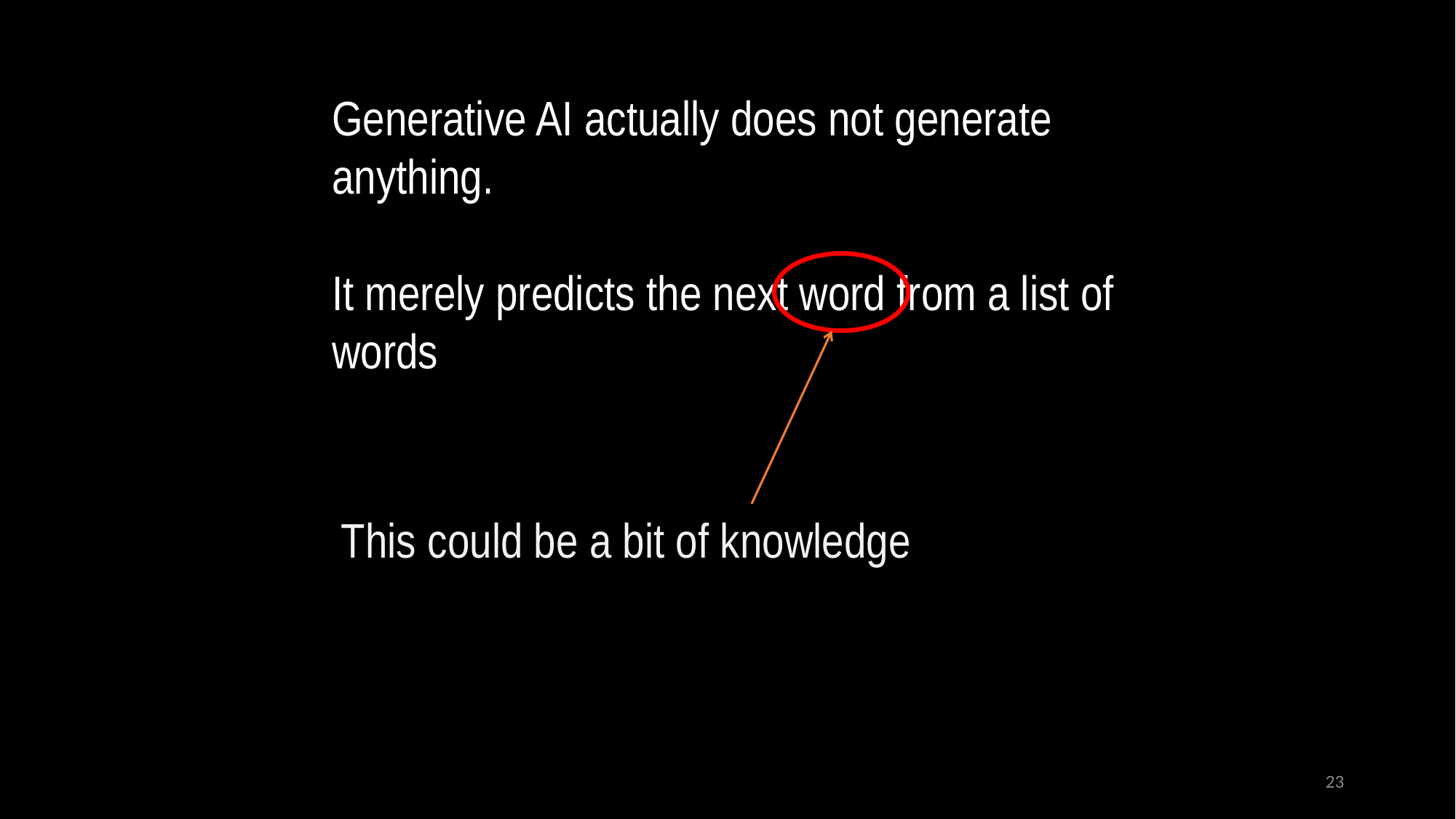

Generative AI actually does not generate anything.

It merely predicts the next word from a list of words

This could be a bit of knowledge
23